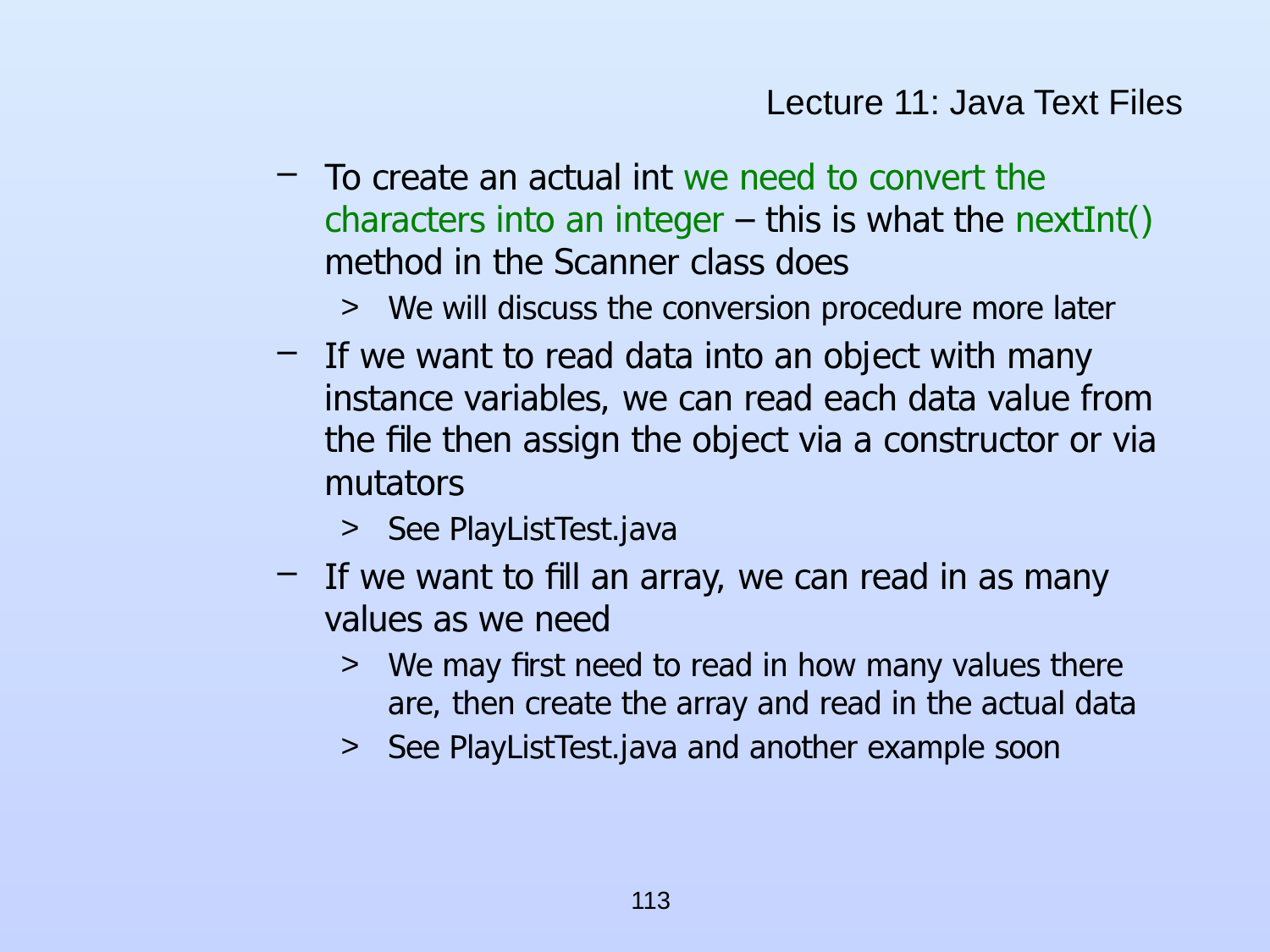

# Lecture 11: Java Text Files
To create an actual int we need to convert the characters into an integer – this is what the nextInt() method in the Scanner class does
We will discuss the conversion procedure more later
If we want to read data into an object with many instance variables, we can read each data value from the file then assign the object via a constructor or via mutators
See PlayListTest.java
If we want to fill an array, we can read in as many values as we need
We may first need to read in how many values there are, then create the array and read in the actual data
See PlayListTest.java and another example soon
113